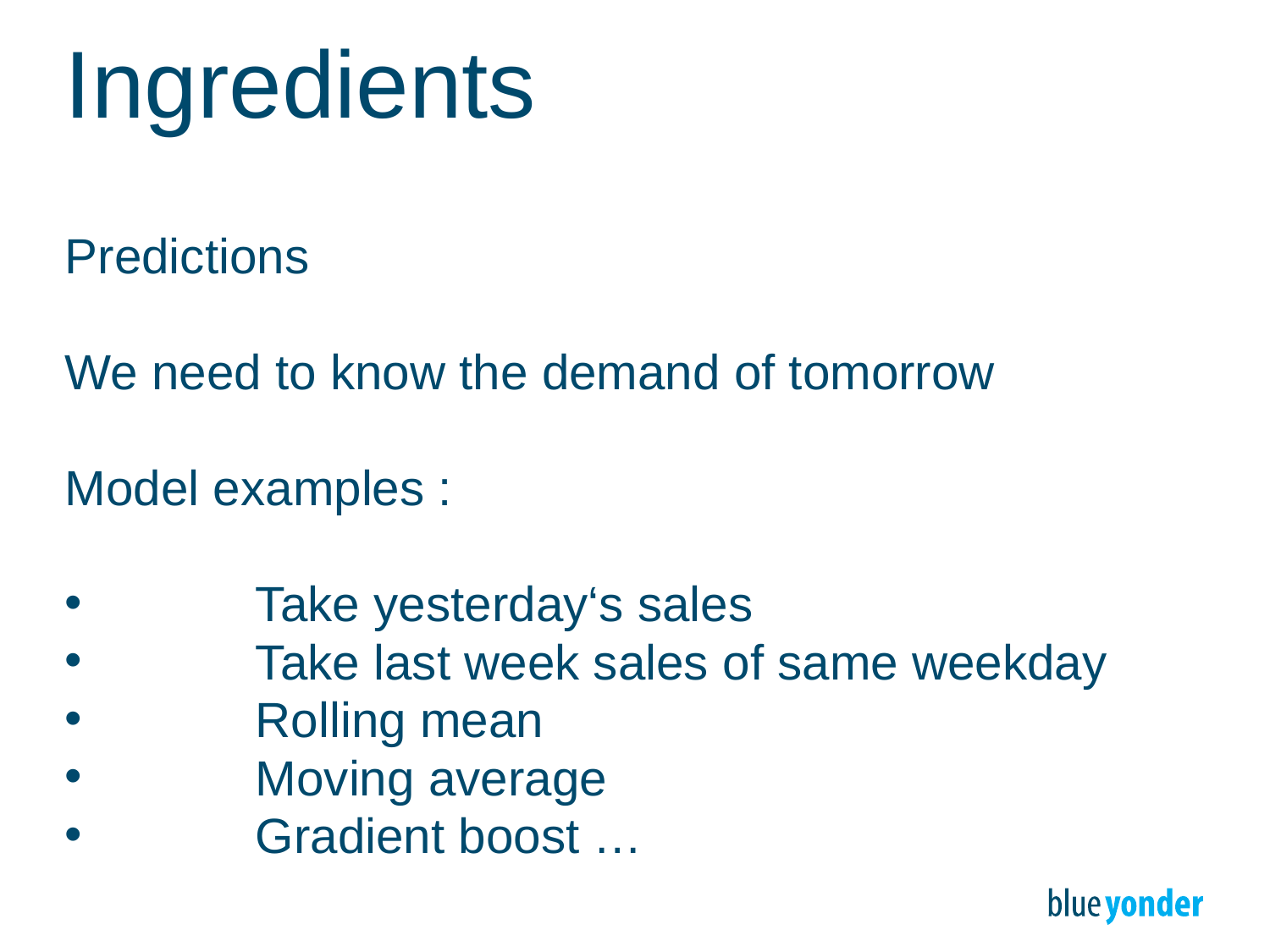

# Ingredients
Predictions

We need to know the demand of tomorrow

Model examples :

	Take yesterday‘s sales
	Take last week sales of same weekday
	Rolling mean
	Moving average
	Gradient boost …